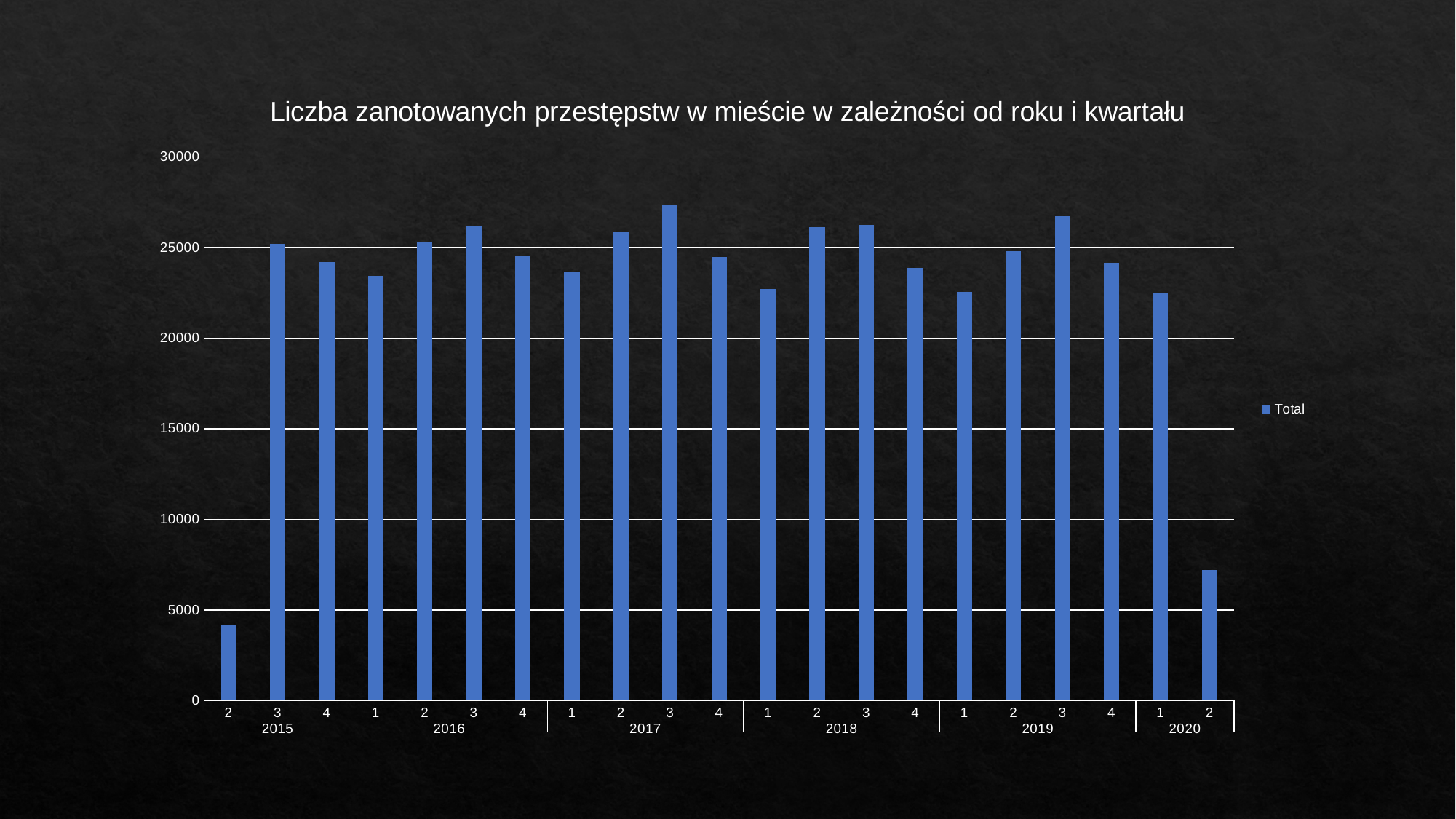

### Chart: Liczba zanotowanych przestępstw w mieście w zależności od roku i kwartału

| Category | Total |
|---|---|
| 2 | 4200.0 |
| 3 | 25197.0 |
| 4 | 24200.0 |
| 1 | 23419.0 |
| 2 | 25311.0 |
| 3 | 26170.0 |
| 4 | 24530.0 |
| 1 | 23647.0 |
| 2 | 25862.0 |
| 3 | 27344.0 |
| 4 | 24485.0 |
| 1 | 22706.0 |
| 2 | 26102.0 |
| 3 | 26226.0 |
| 4 | 23854.0 |
| 1 | 22565.0 |
| 2 | 24783.0 |
| 3 | 26739.0 |
| 4 | 24169.0 |
| 1 | 22448.0 |
| 2 | 7204.0 |